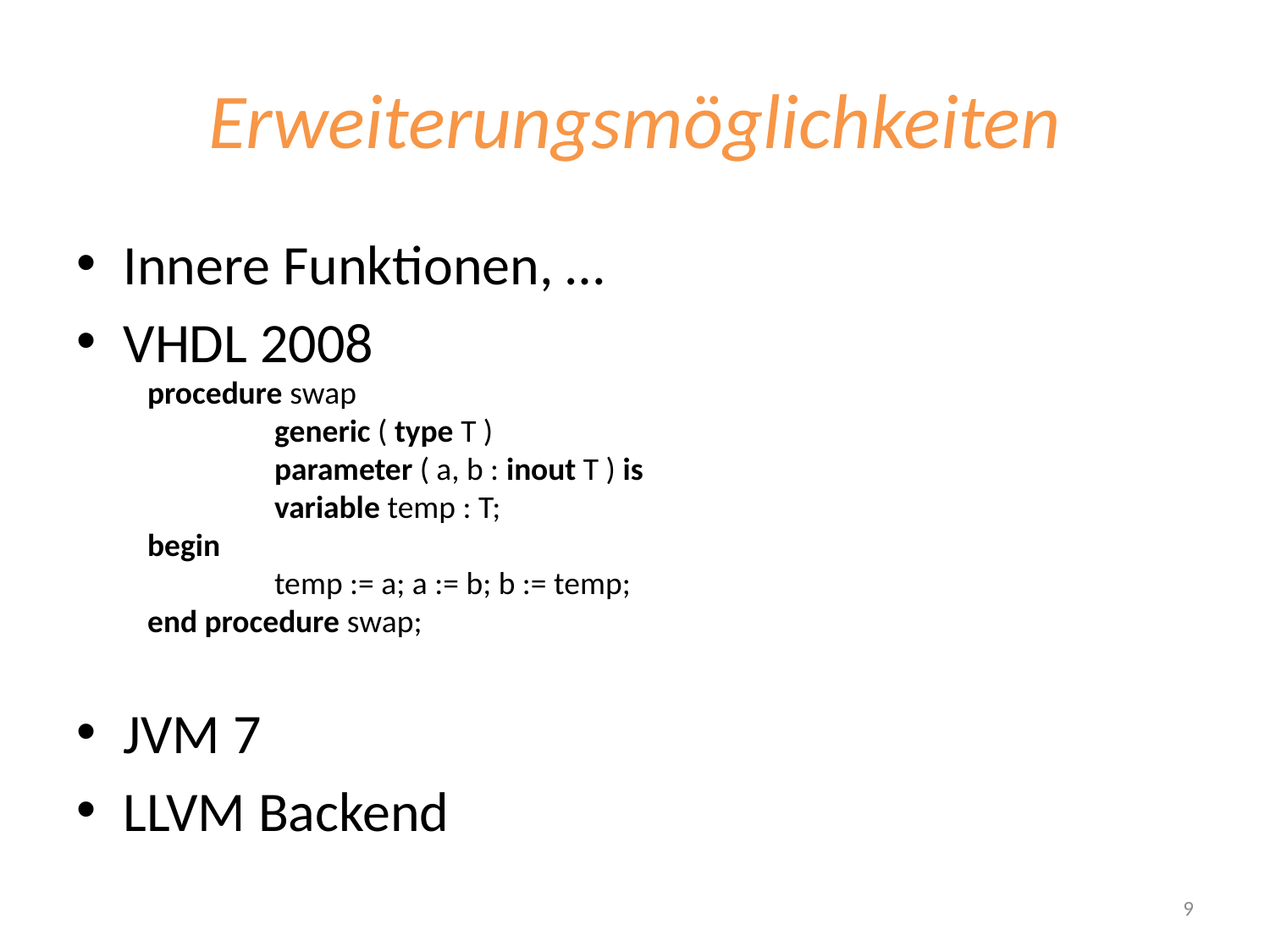

# Erweiterungsmöglichkeiten
Innere Funktionen, …
VHDL 2008

JVM 7
LLVM Backend
procedure swap
	generic ( type T )
	parameter ( a, b : inout T ) is
	variable temp : T;
begin
	temp := a; a := b; b := temp;
end procedure swap;
9